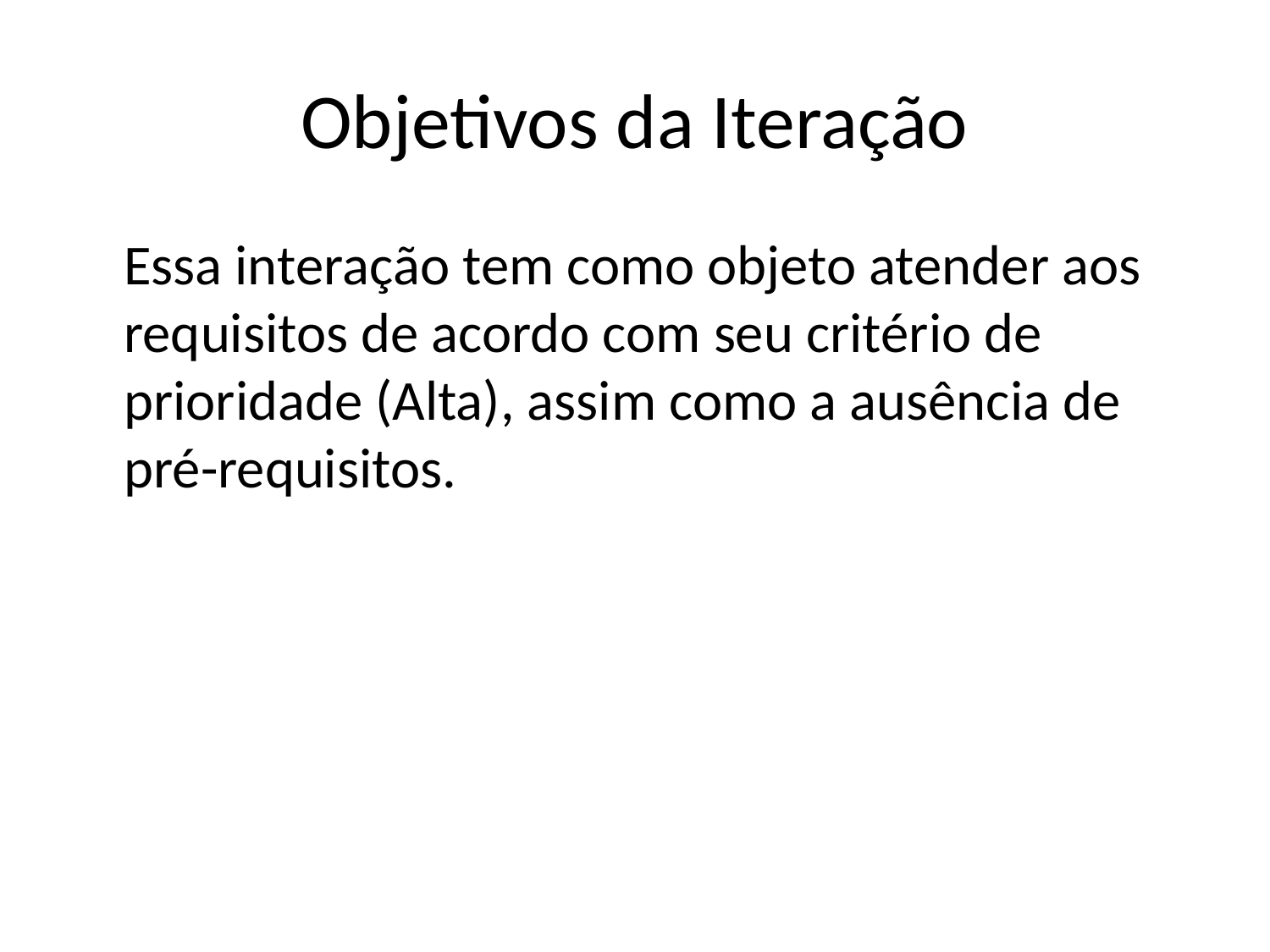

# Objetivos da Iteração
Essa interação tem como objeto atender aos requisitos de acordo com seu critério de prioridade (Alta), assim como a ausência de pré-requisitos.